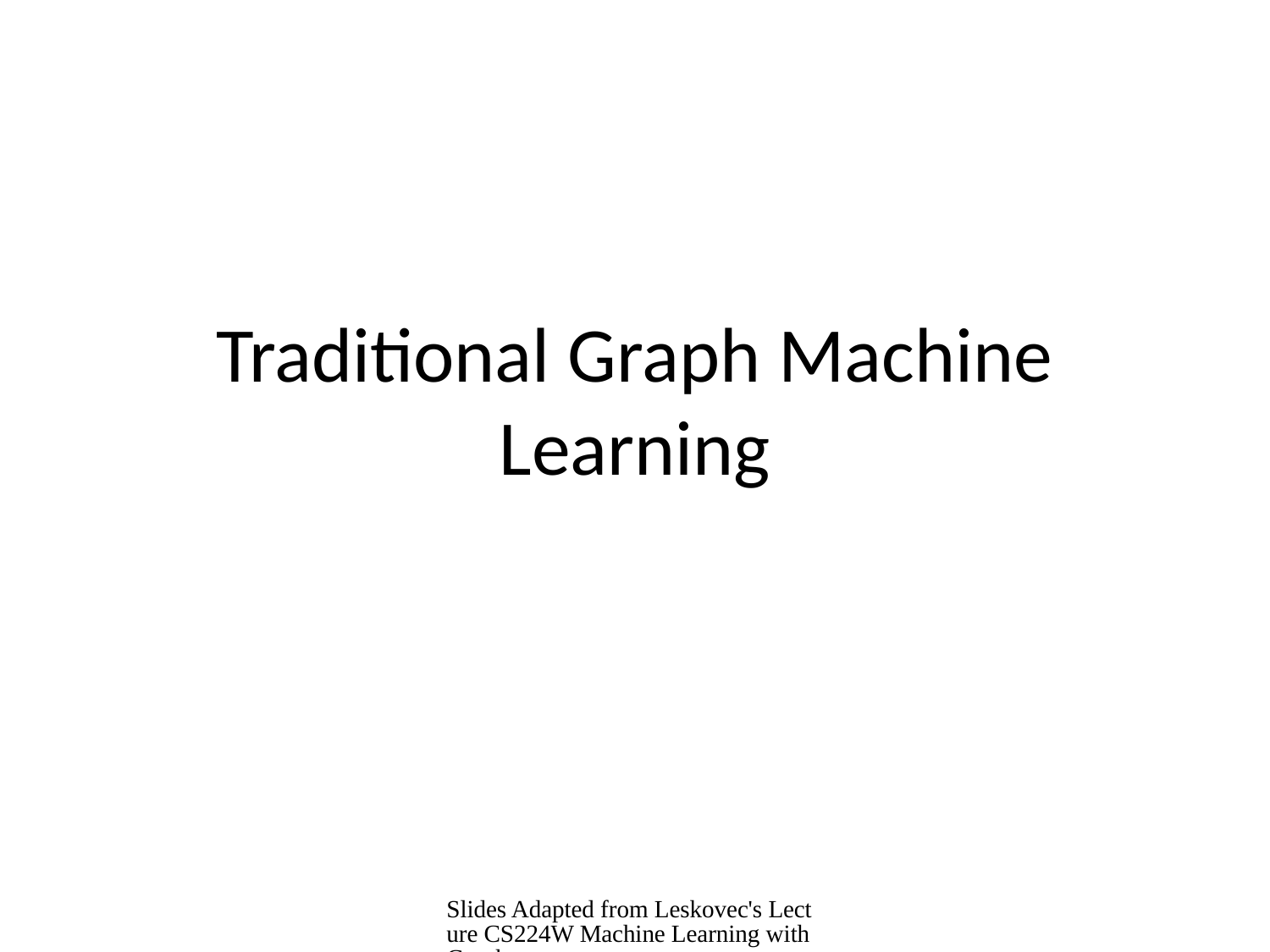

# Traditional Graph Machine Learning

Slides Adapted from Leskovec's Lecture CS224W Machine Learning with Graphs